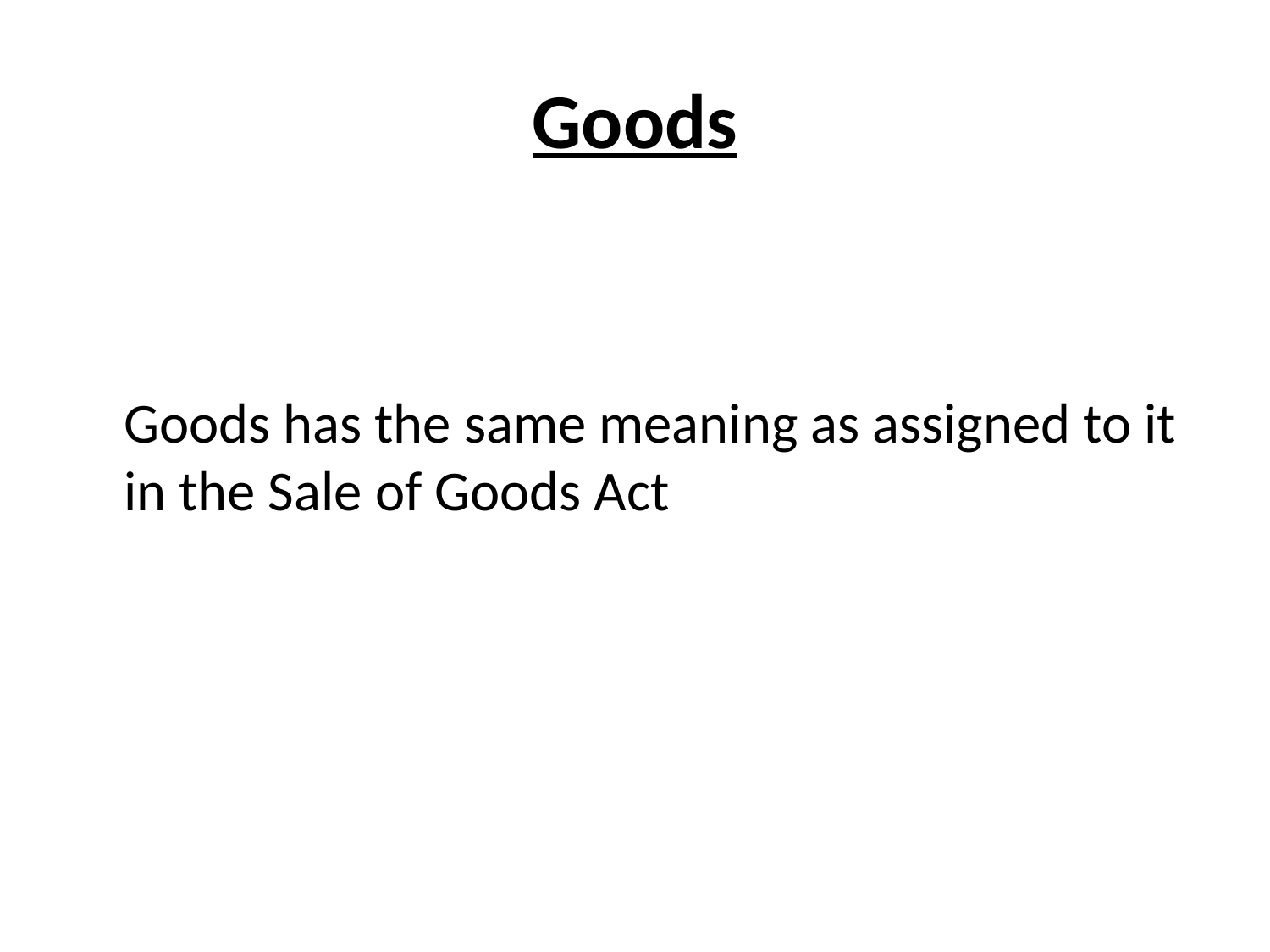

# Goods

	Goods has the same meaning as assigned to it in the Sale of Goods Act